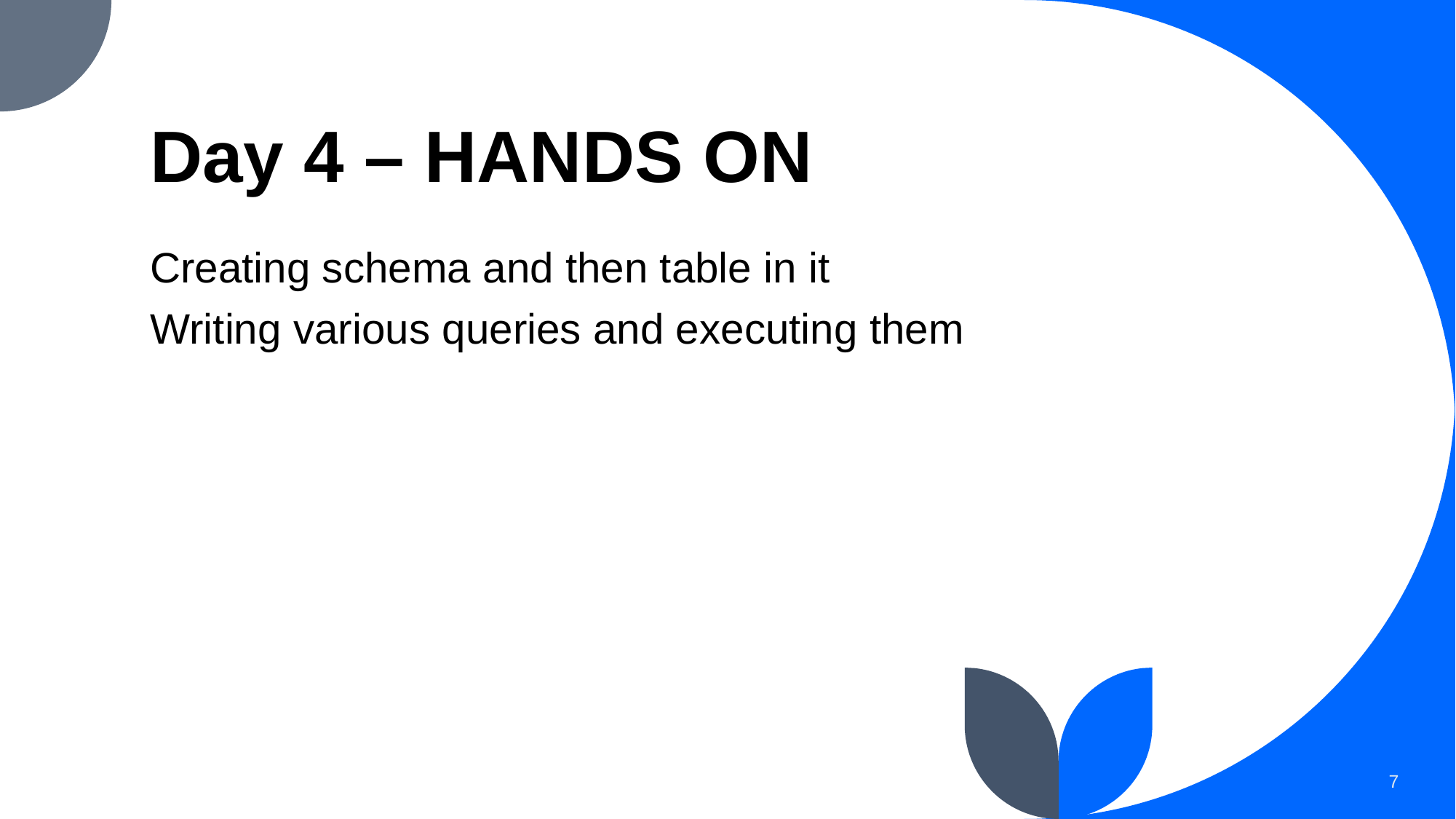

# Day 4 – HANDS ON
Creating schema and then table in it
Writing various queries and executing them

7